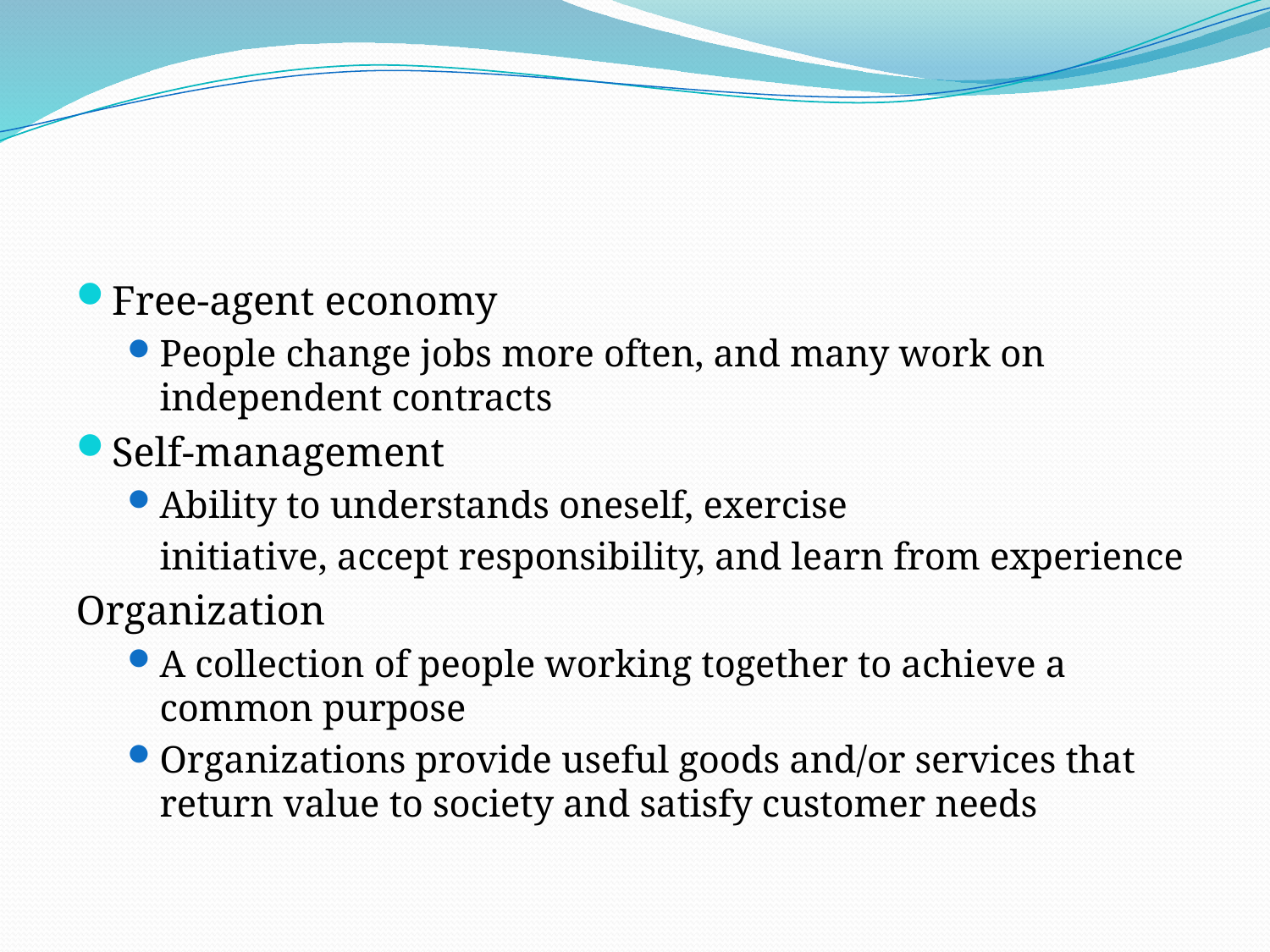

#
Free-agent economy
People change jobs more often, and many work on independent contracts
Self-management
Ability to understands oneself, exercise
	initiative, accept responsibility, and learn from experience
Organization
A collection of people working together to achieve a common purpose
Organizations provide useful goods and/or services that return value to society and satisfy customer needs